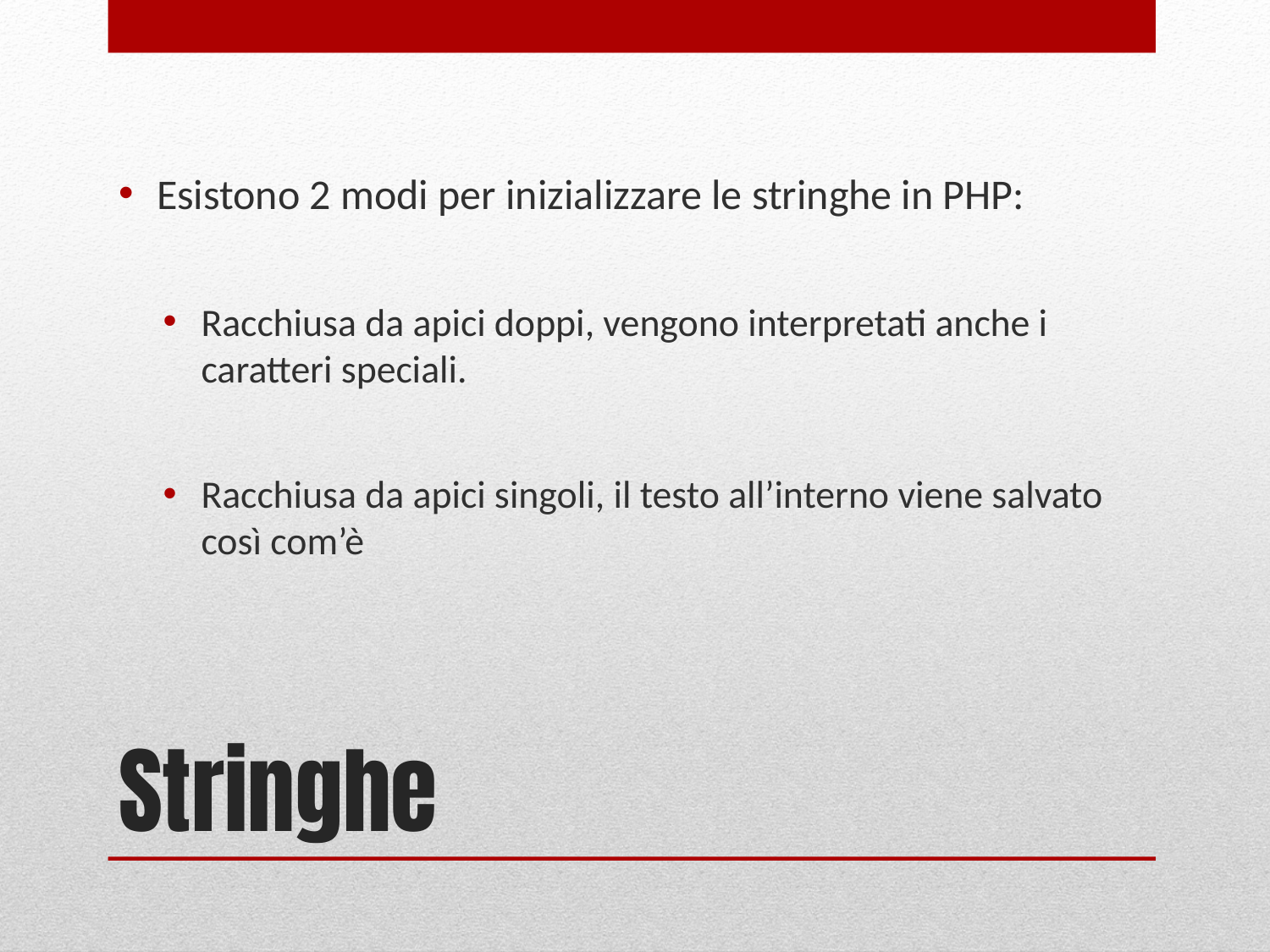

Esistono 2 modi per inizializzare le stringhe in PHP:

Racchiusa da apici doppi, vengono interpretati anche i caratteri speciali.

Racchiusa da apici singoli, il testo all’interno viene salvato così com’è
# Stringhe